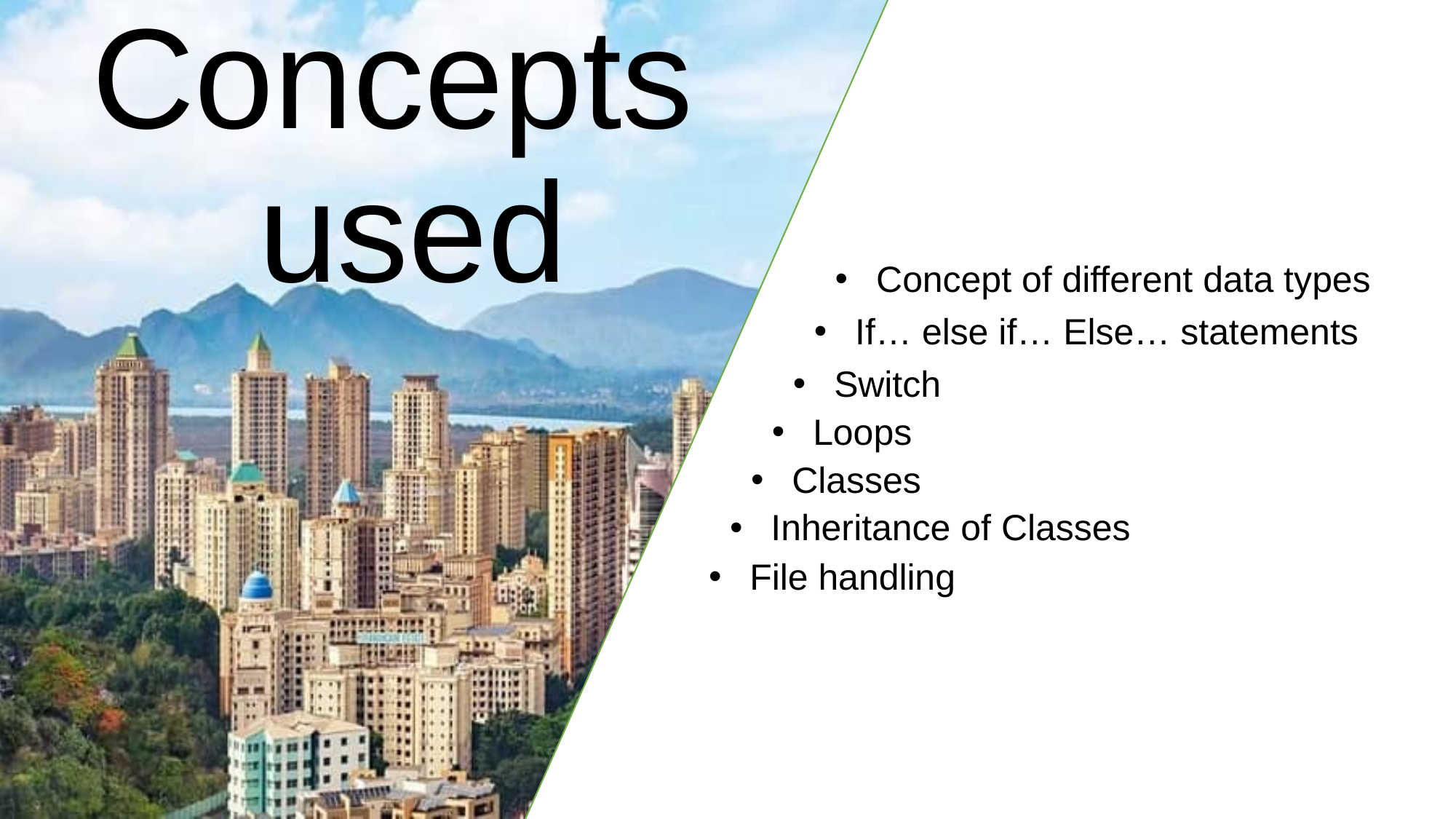

Concepts
used

Concept of different data types
If… else if… Else… statements
Switch
Loops
Classes
Inheritance of Classes
File handling